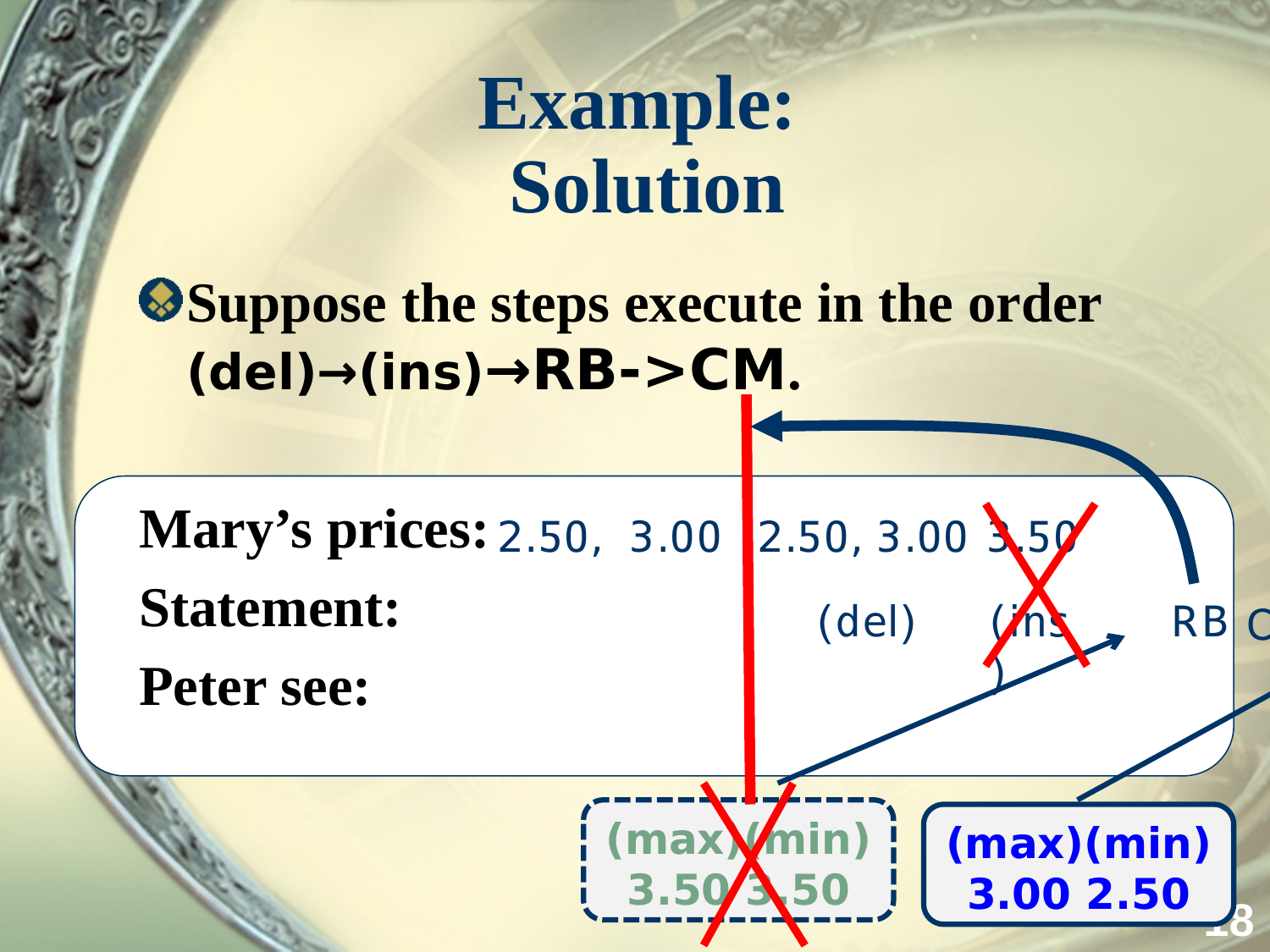

# Example: Solution
Suppose the steps execute in the order (del)→(ins)→RB->CM.

Mary’s prices:
Statement:
Peter see:

   2.50, 3.00
(del)
3.50
RB
2.50,  3.00
(ins)
CM
(max)(min)
3.50 3.50
(max)(min)
3.00 2.50
18